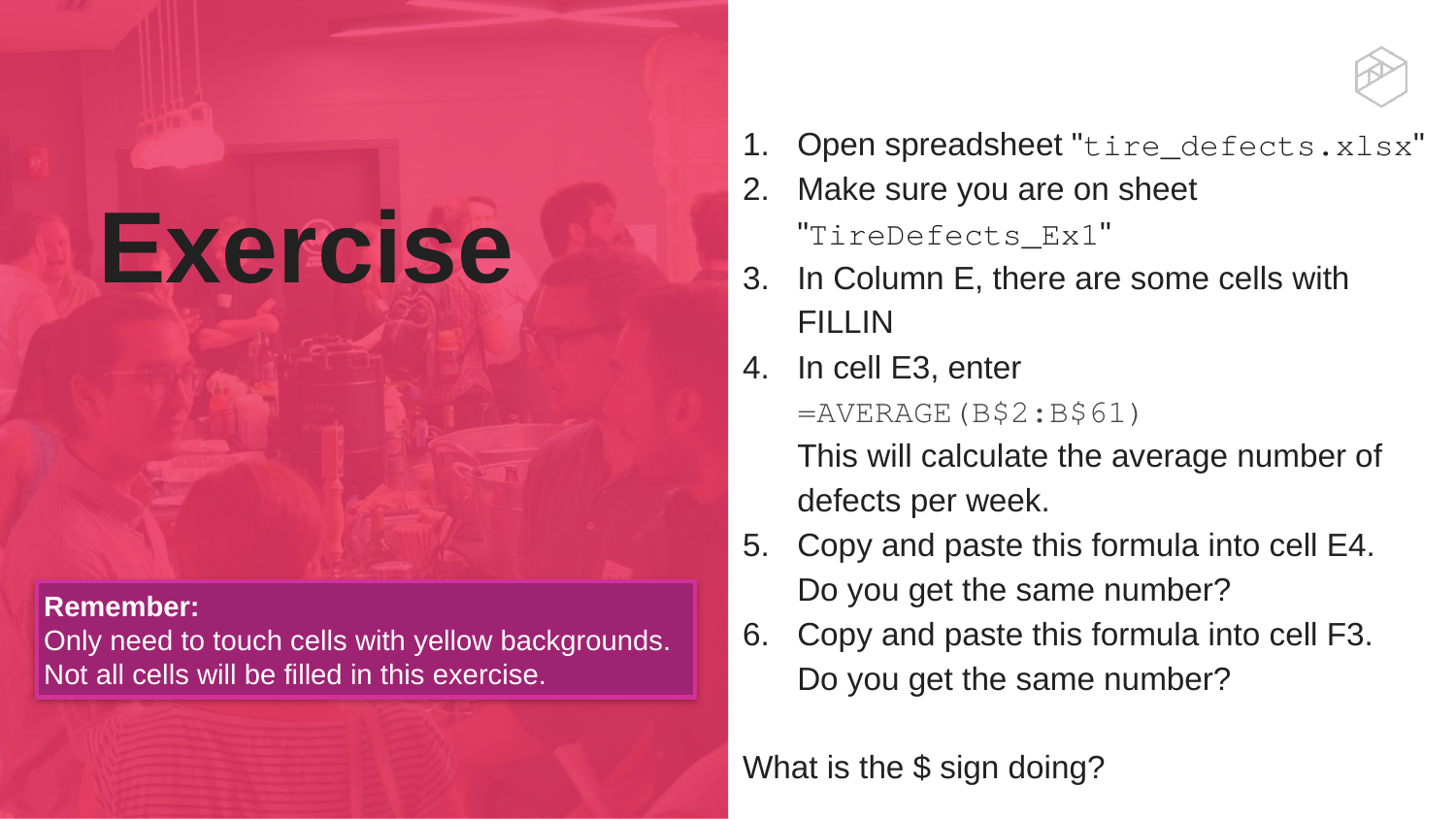

Open spreadsheet "tire_defects.xlsx"
Make sure you are on sheet "TireDefects_Ex1"
In Column E, there are some cells with FILLIN
In cell E3, enter
=AVERAGE(B$2:B$61)
This will calculate the average number of defects per week.
Copy and paste this formula into cell E4.
Do you get the same number?
Copy and paste this formula into cell F3.
Do you get the same number?

What is the $ sign doing?
# Exercise
Remember:
Only need to touch cells with yellow backgrounds.
Not all cells will be filled in this exercise.